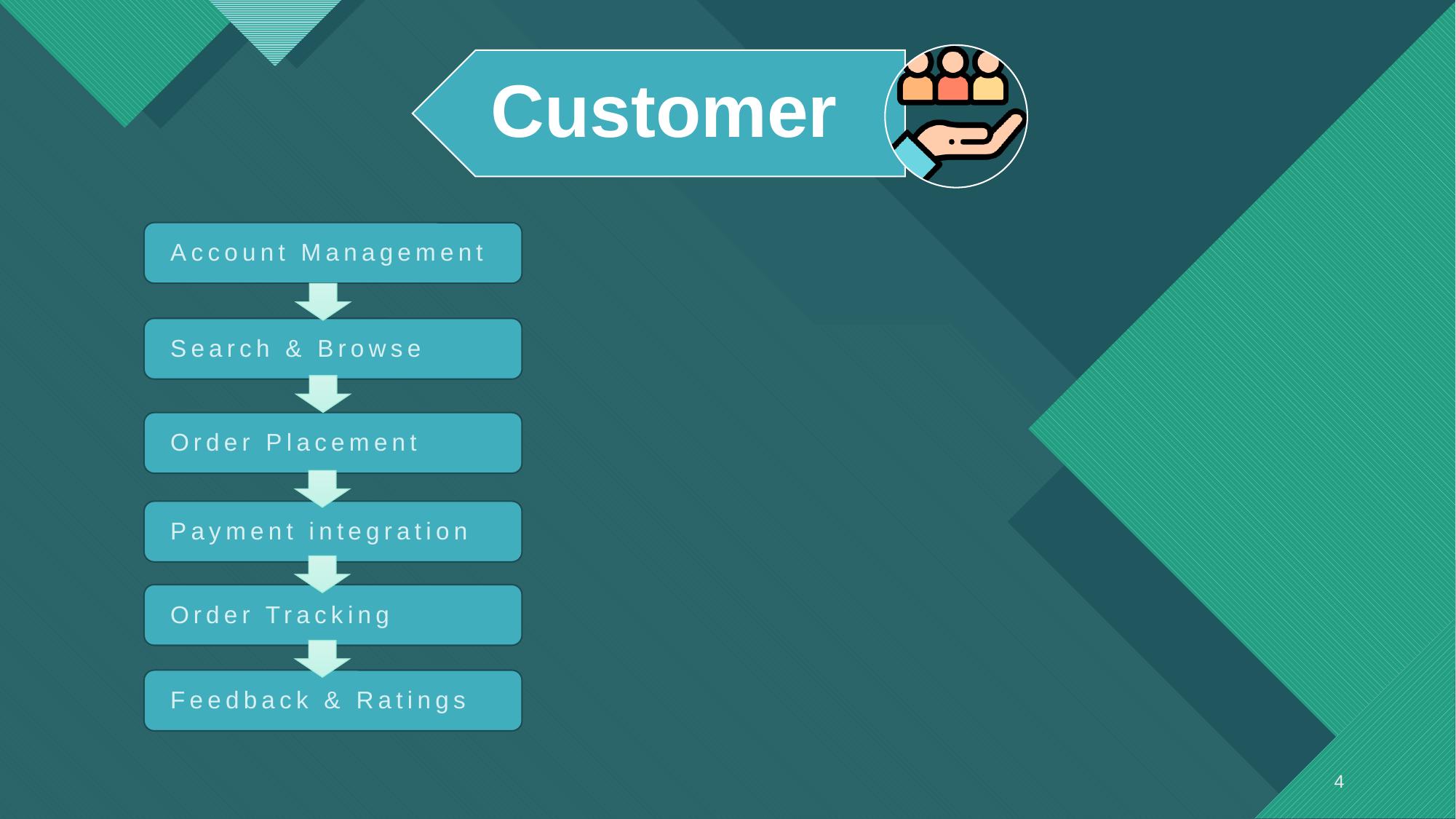

Customer

Account Management

Search & Browse

Order Placement

Payment integration

Order Tracking

Feedback & Ratings

4